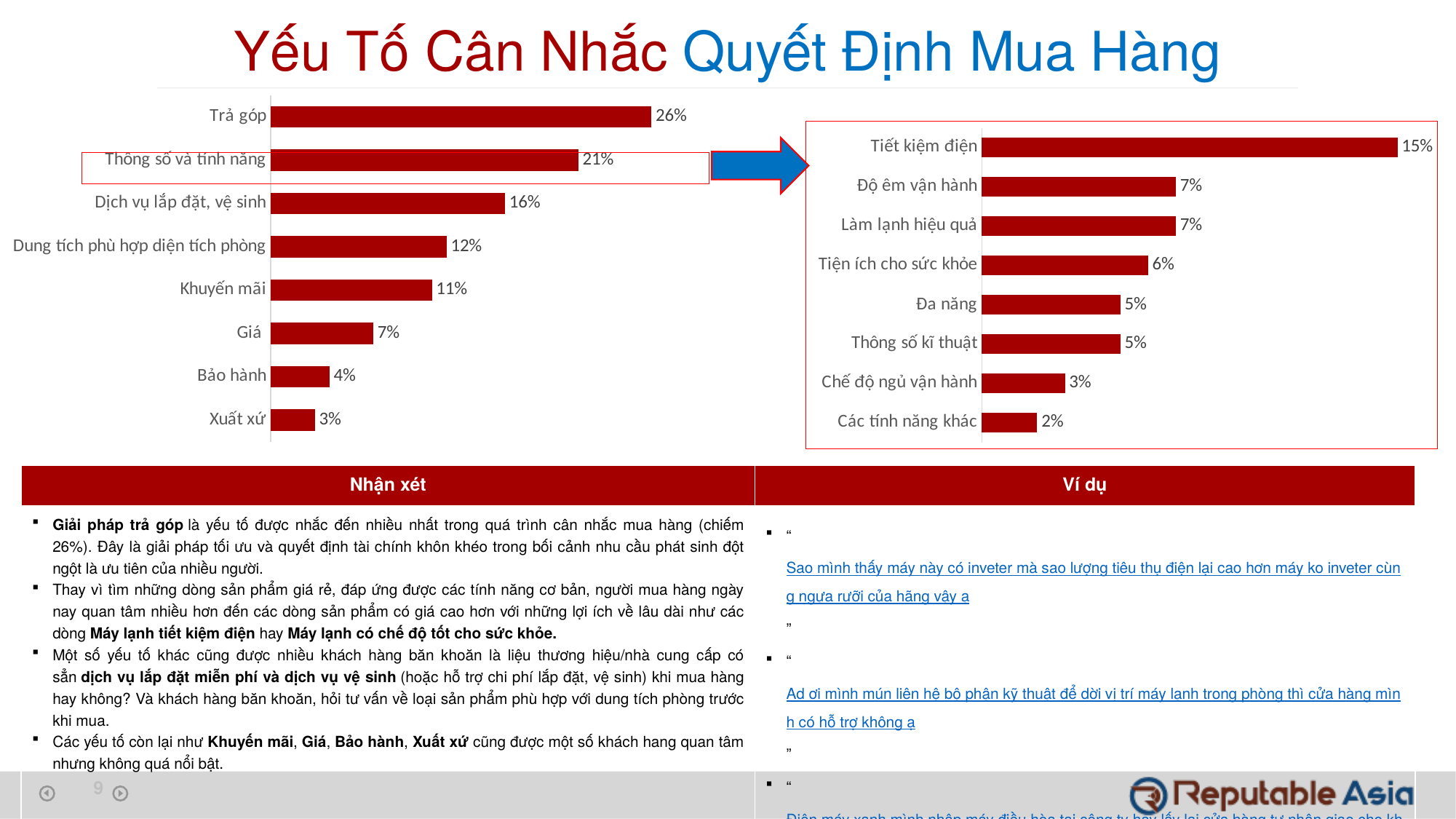

Yếu Tố Cân Nhắc Quyết Định Mua Hàng

### Chart

| Category | Thảo luận |
|---|---|
| Xuất xứ | 0.03 |
| Bảo hành | 0.04 |
| Giá  | 0.07 |
| Khuyến mãi | 0.11 |
| Dung tích phù hợp diện tích phòng | 0.12 |
| Dịch vụ lắp đặt, vệ sinh | 0.16 |
| Thông số và tính năng | 0.21 |
| Trả góp | 0.26 |

### Chart

| Category | Thảo luận |
|---|---|
| Các tính năng khác | 0.02 |
| Chế độ ngủ vận hành | 0.03 |
| Thông số kĩ thuật | 0.05 |
| Đa năng | 0.05 |
| Tiện ích cho sức khỏe | 0.06 |
| Làm lạnh hiệu quả | 0.07 |
| Độ êm vận hành | 0.07 |
| Tiết kiệm điện | 0.15 |
| Nhận xét | Ví dụ |
| --- | --- |
| Giải pháp trả góp là yếu tố được nhắc đến nhiều nhất trong quá trình cân nhắc mua hàng (chiếm 26%). Đây là giải pháp tối ưu và quyết định tài chính khôn khéo trong bối cảnh nhu cầu phát sinh đột ngột là ưu tiên của nhiều người. Thay vì tìm những dòng sản phẩm giá rẻ, đáp ứng được các tính năng cơ bản, người mua hàng ngày nay quan tâm nhiều hơn đến các dòng sản phẩm có giá cao hơn với những lợi ích về lâu dài như các dòng Máy lạnh tiết kiệm điện hay Máy lạnh có chế độ tốt cho sức khỏe. Một số yếu tố khác cũng được nhiều khách hàng băn khoăn là liệu thương hiệu/nhà cung cấp có sẳn dịch vụ lắp đặt miễn phí và dịch vụ vệ sinh (hoặc hỗ trợ chi phí lắp đặt, vệ sinh) khi mua hàng hay không? Và khách hàng băn khoăn, hỏi tư vấn về loại sản phẩm phù hợp với dung tích phòng trước khi mua. Các yếu tố còn lại như Khuyến mãi, Giá, Bảo hành, Xuất xứ cũng được một số khách hang quan tâm nhưng không quá nổi bật. | “Sao mình thấy máy này có inveter mà sao lượng tiêu thụ điện lại cao hơn máy ko inveter cùng ngựa rưỡi của hãng vậy ạ” “Ad ơi mình mún liên hệ bộ phận kỹ thuật để dời vị trí máy lạnh trong phòng thì cửa hàng mình có hỗ trợ không ạ” “Điện máy xanh mình nhập máy điều hòa tại công ty hay lấy lại cửa hàng tư nhân giao cho khách vậy vì mình thấy nhân viên lắp đặt lại là 1 chủ cửa hàng điện lạnh mình hơi băn khoăn suất sứ của máy” “Cho em hỏi thêm e sinh tháng 6 mà khi em đặt hàng ko có áp dụng khuyến mãi giảm giá vậy ạ” |
9